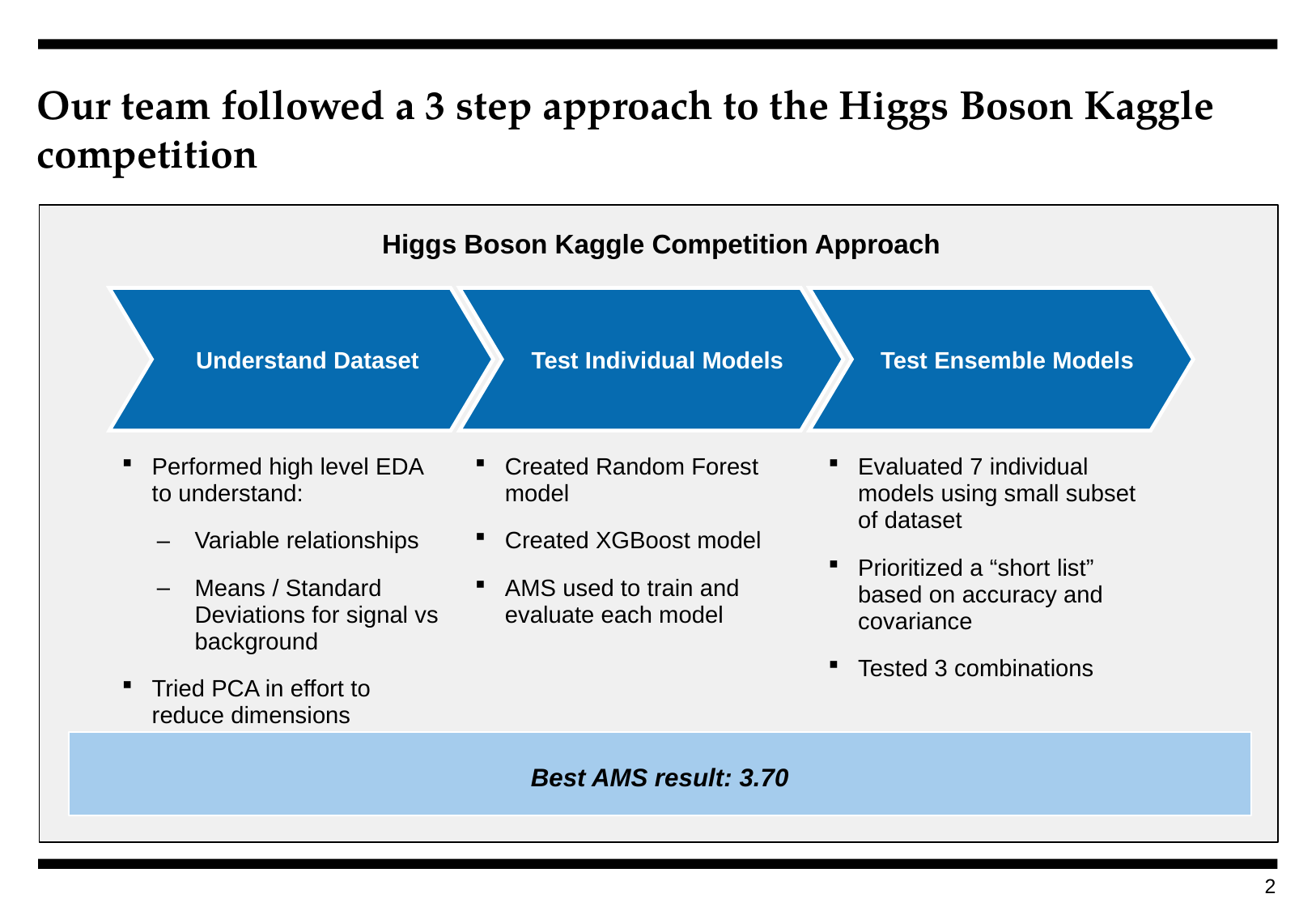

# Our team followed a 3 step approach to the Higgs Boson Kaggle competition

Higgs Boson Kaggle Competition Approach
Understand Dataset
Test Individual Models
Test Ensemble Models
Created Random Forest model
Created XGBoost model
AMS used to train and evaluate each model
Performed high level EDA to understand:
Variable relationships
Means / Standard Deviations for signal vs background
Tried PCA in effort to reduce dimensions
Evaluated 7 individual models using small subset of dataset
Prioritized a “short list” based on accuracy and covariance
Tested 3 combinations
Best AMS result: 3.70
2